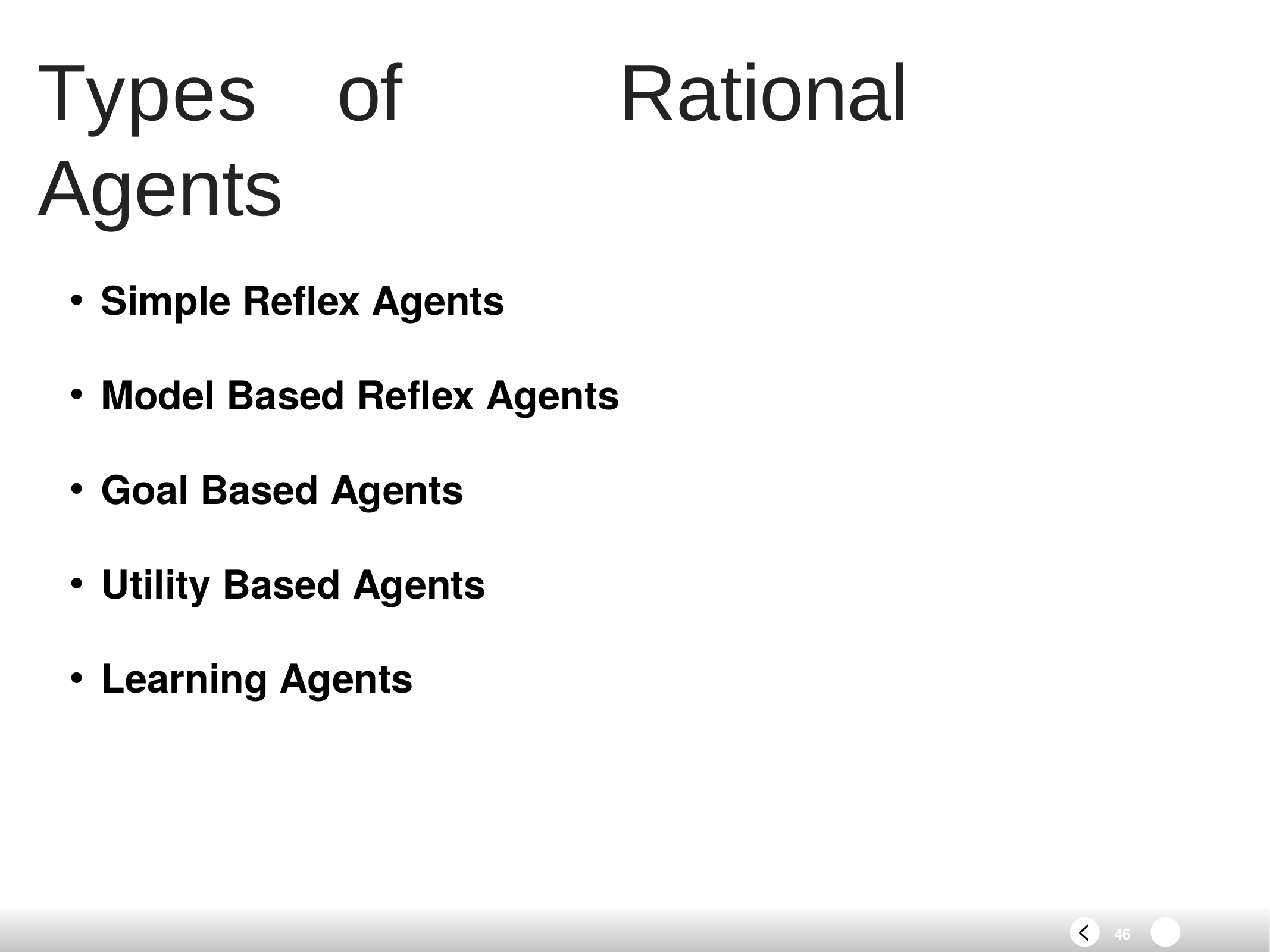

# Types	of	Rational	Agents
Simple Reflex Agents

Model Based Reflex Agents

Goal Based Agents

Utility Based Agents

Learning Agents
<
46	>